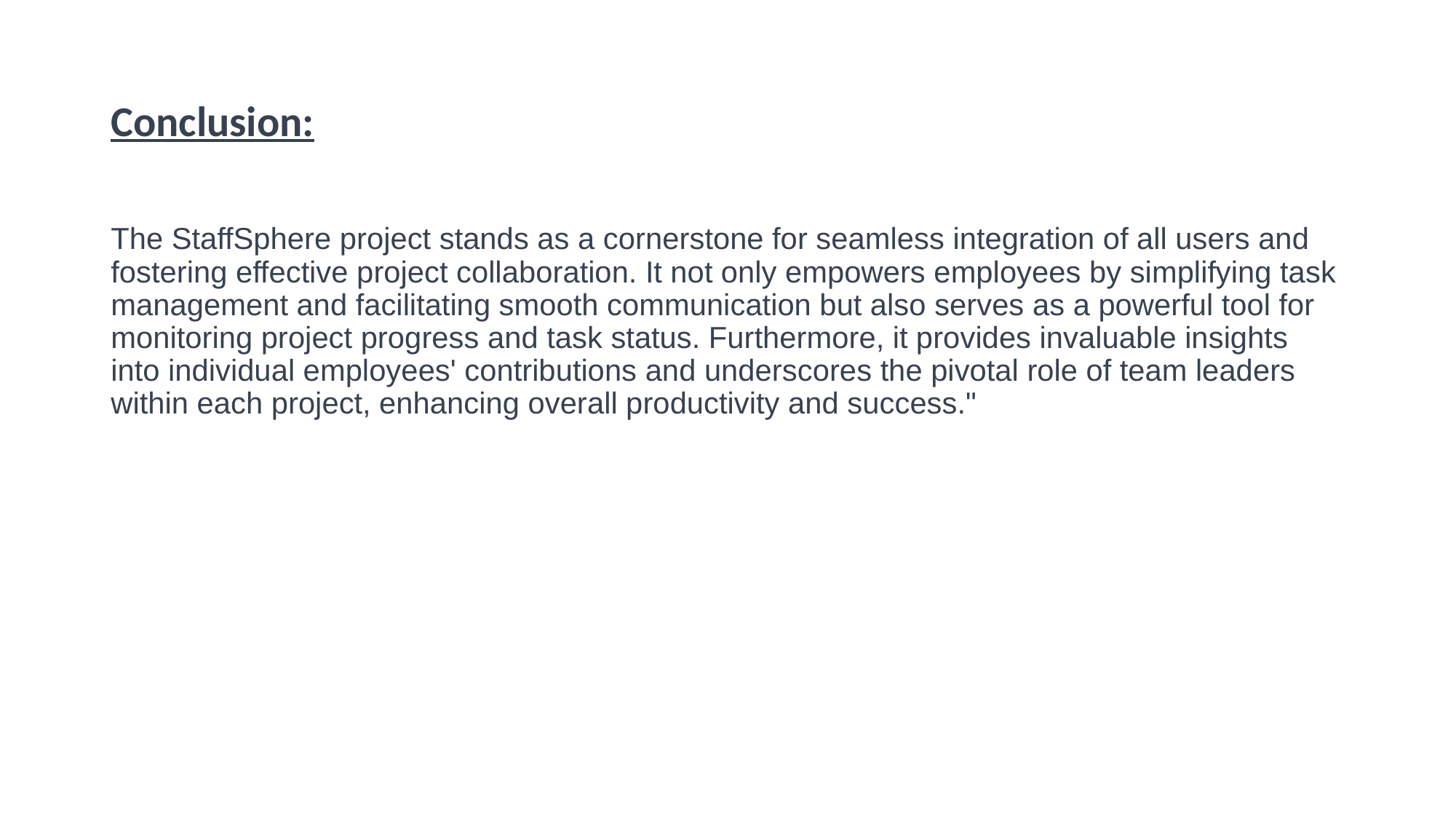

# Conclusion:
The StaffSphere project stands as a cornerstone for seamless integration of all users and fostering effective project collaboration. It not only empowers employees by simplifying task management and facilitating smooth communication but also serves as a powerful tool for monitoring project progress and task status. Furthermore, it provides invaluable insights into individual employees' contributions and underscores the pivotal role of team leaders within each project, enhancing overall productivity and success."